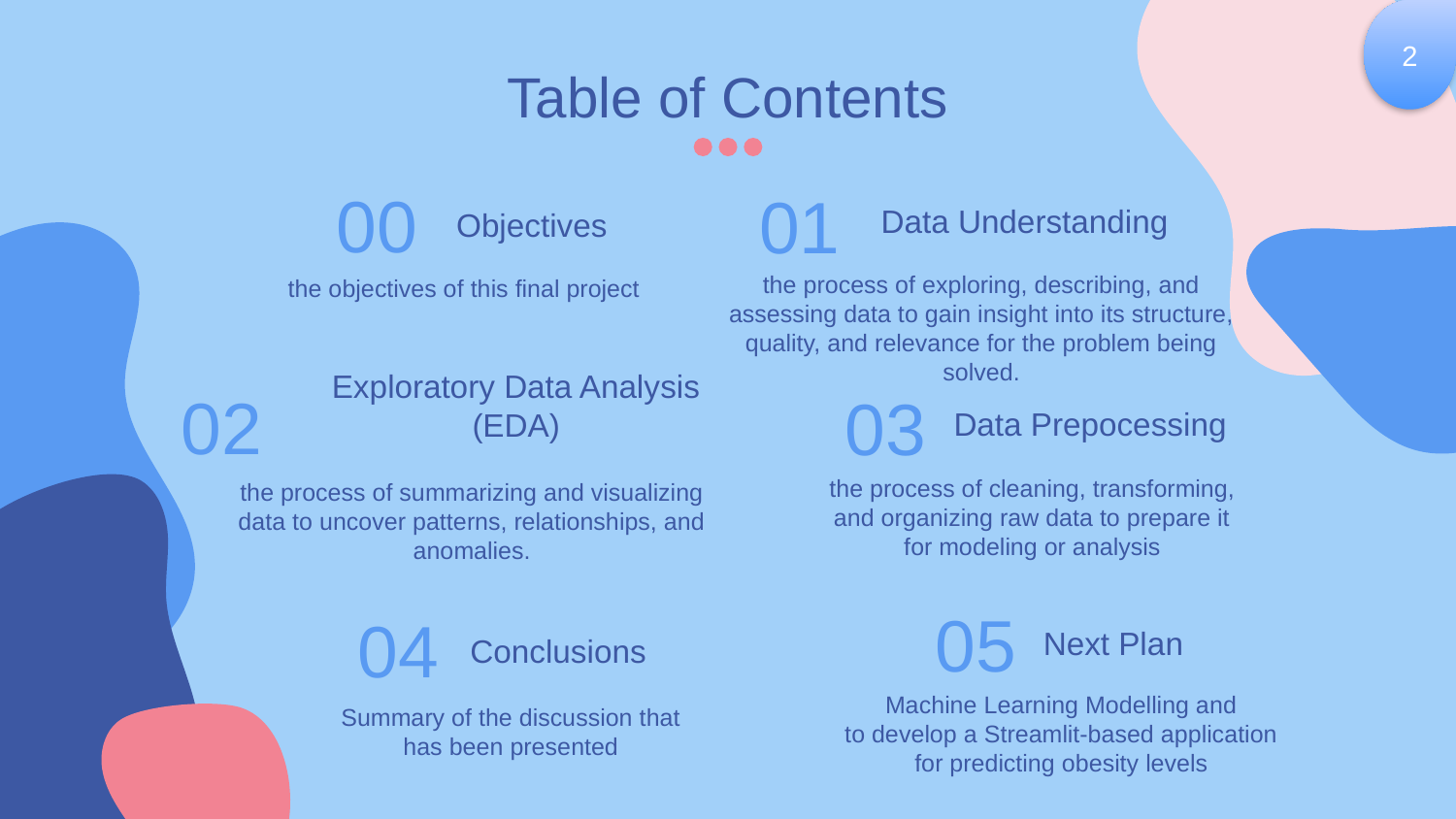

2
# Table of Contents
00
01
Data Understanding
Objectives
the process of exploring, describing, and assessing data to gain insight into its structure, quality, and relevance for the problem being solved.
the objectives of this final project
02
03
Data Prepocessing
Exploratory Data Analysis (EDA)
the process of cleaning, transforming, and organizing raw data to prepare it for modeling or analysis
the process of summarizing and visualizing data to uncover patterns, relationships, and anomalies.
05
Next Plan
Machine Learning Modelling and
to develop a Streamlit-based application for predicting obesity levels
04
Conclusions
Summary of the discussion that has been presented